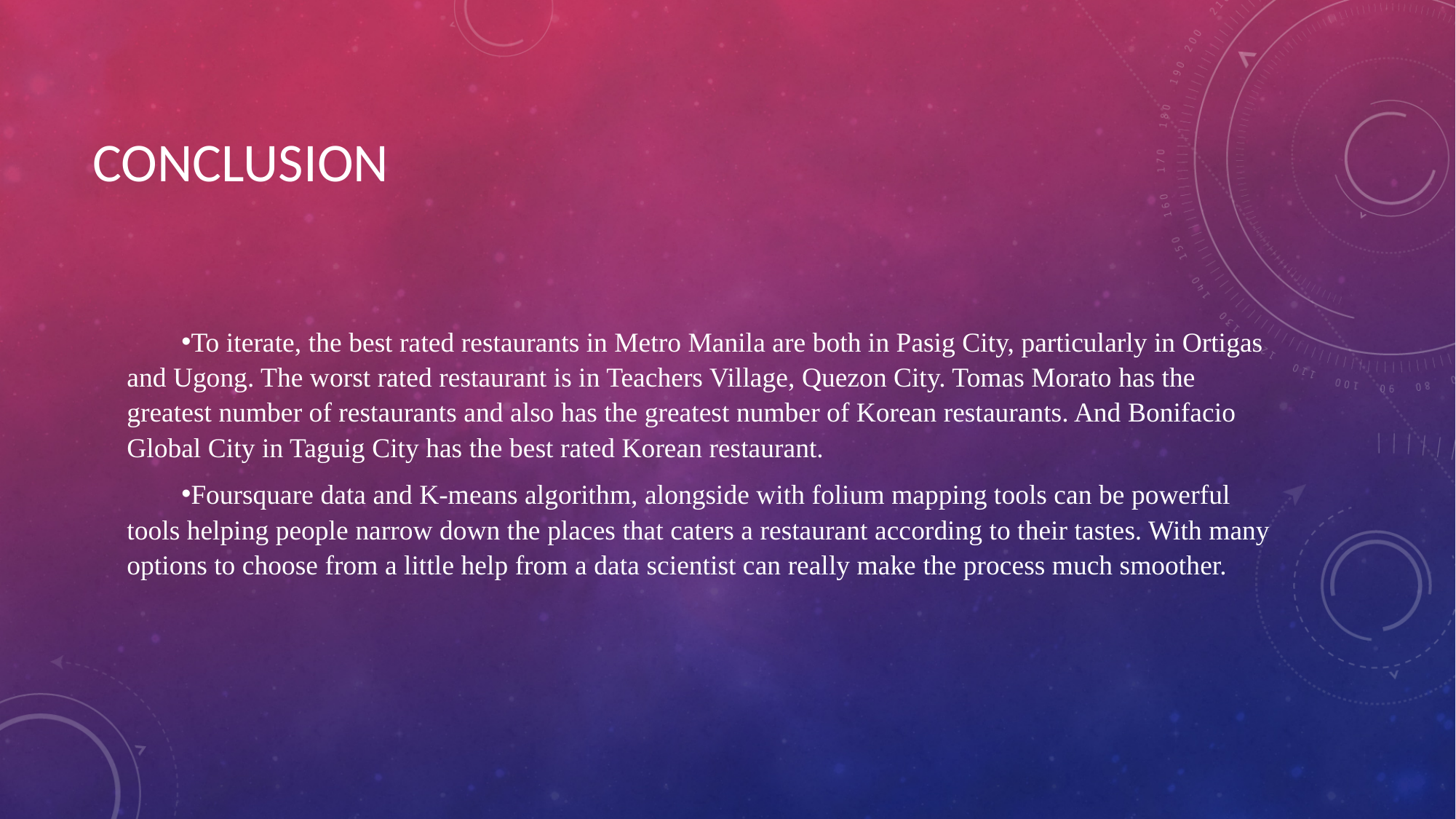

# conclusion
To iterate, the best rated restaurants in Metro Manila are both in Pasig City, particularly in Ortigas and Ugong. The worst rated restaurant is in Teachers Village, Quezon City. Tomas Morato has the greatest number of restaurants and also has the greatest number of Korean restaurants. And Bonifacio Global City in Taguig City has the best rated Korean restaurant.
Foursquare data and K-means algorithm, alongside with folium mapping tools can be powerful tools helping people narrow down the places that caters a restaurant according to their tastes. With many options to choose from a little help from a data scientist can really make the process much smoother.